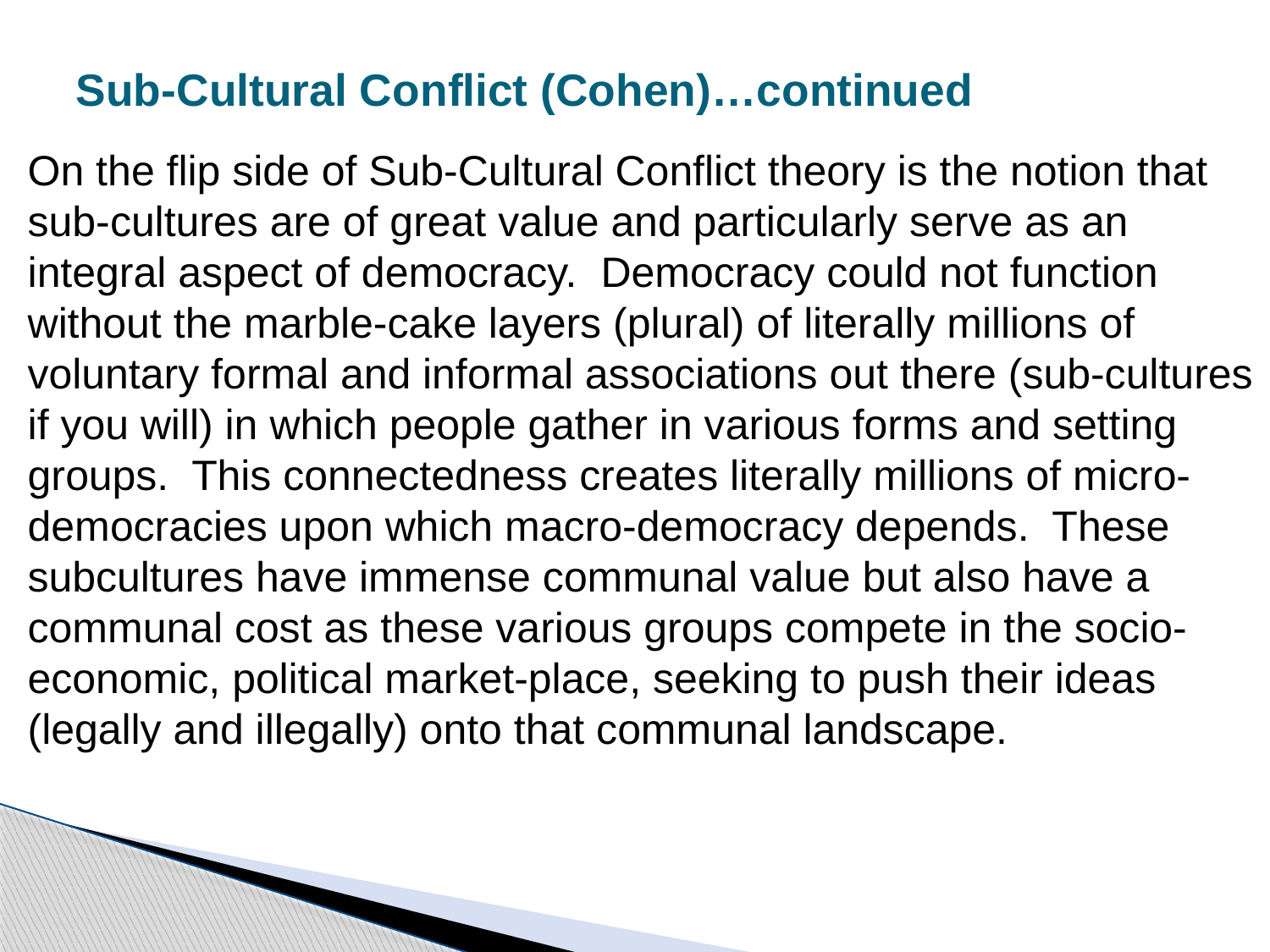

# Sub-Cultural Conflict (Cohen)…continued
On the flip side of Sub-Cultural Conflict theory is the notion that sub-cultures are of great value and particularly serve as an integral aspect of democracy.  Democracy could not function without the marble-cake layers (plural) of literally millions of voluntary formal and informal associations out there (sub-cultures if you will) in which people gather in various forms and setting groups.  This connectedness creates literally millions of micro-democracies upon which macro-democracy depends.  These subcultures have immense communal value but also have a communal cost as these various groups compete in the socio-economic, political market-place, seeking to push their ideas (legally and illegally) onto that communal landscape.